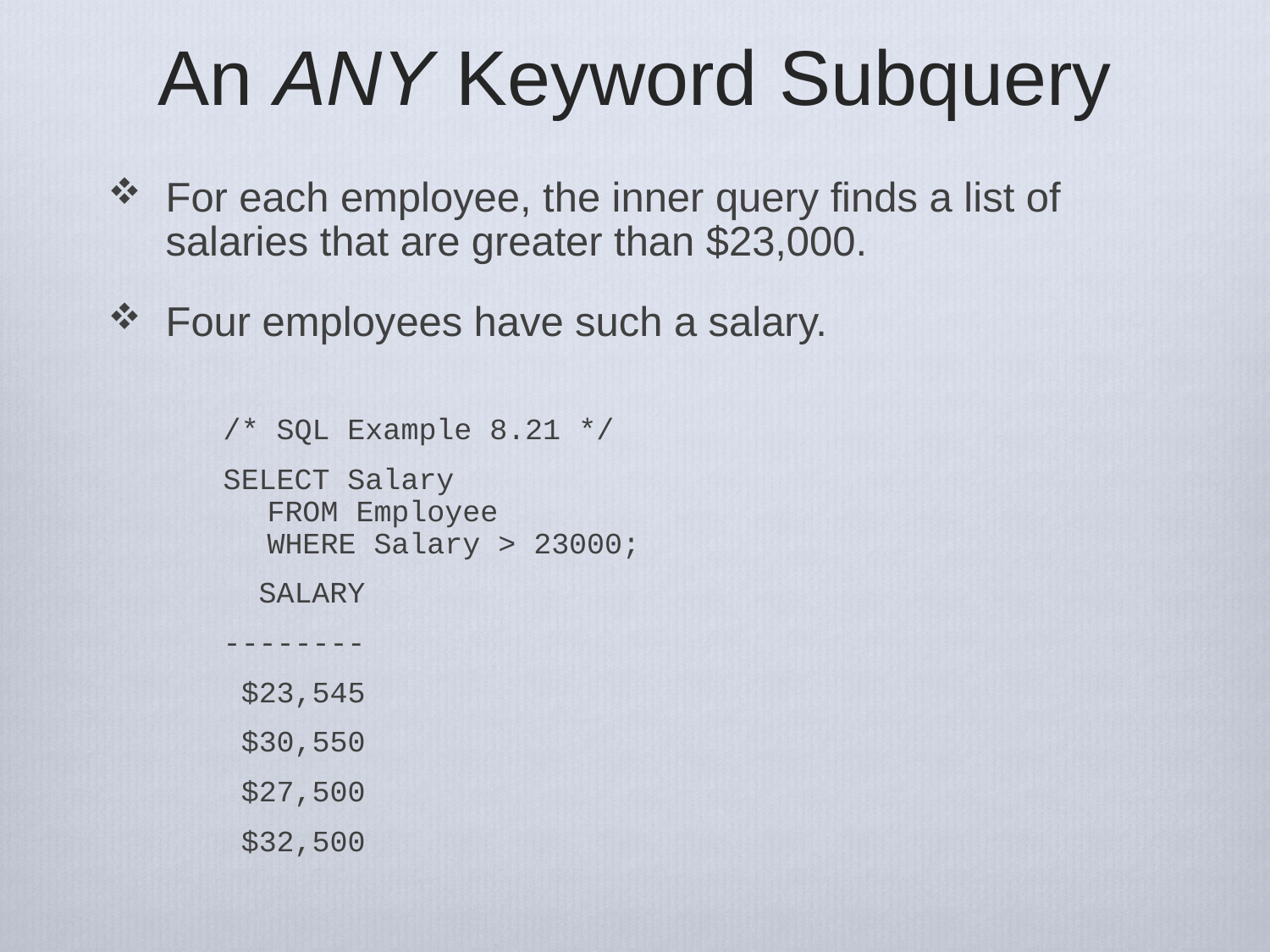

# An ANY Keyword Subquery
For each employee, the inner query finds a list of salaries that are greater than $23,000.
Four employees have such a salary.

/* SQL Example 8.21 */
SELECT Salary
FROM Employee
WHERE Salary > 23000;
  SALARY
--------
 $23,545
 $30,550
 $27,500
 $32,500